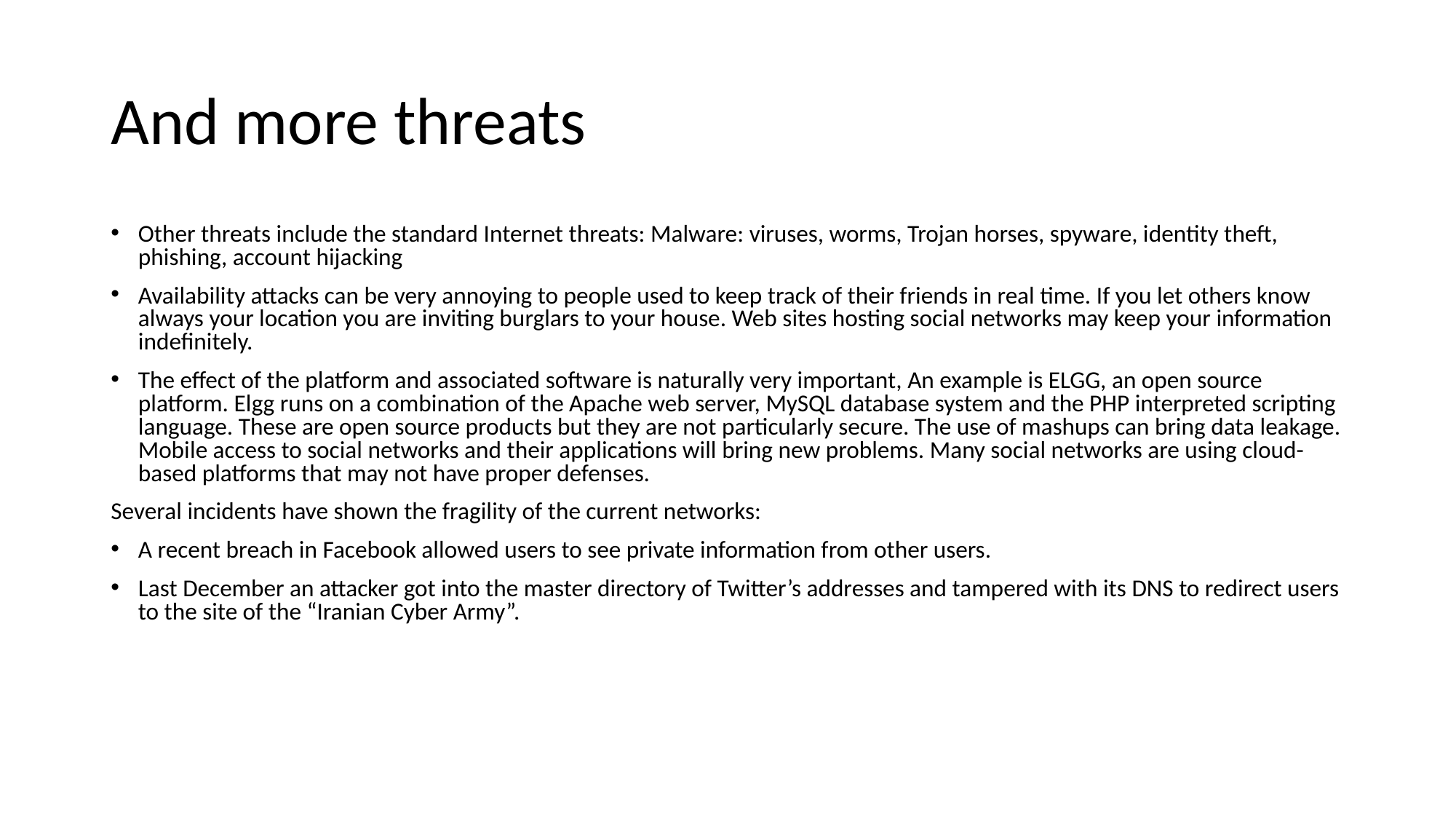

# And more threats
Other threats include the standard Internet threats: Malware: viruses, worms, Trojan horses, spyware, identity theft, phishing, account hijacking
Availability attacks can be very annoying to people used to keep track of their friends in real time. If you let others know always your location you are inviting burglars to your house. Web sites hosting social networks may keep your information indefinitely.
The effect of the platform and associated software is naturally very important, An example is ELGG, an open source platform. Elgg runs on a combination of the Apache web server, MySQL database system and the PHP interpreted scripting language. These are open source products but they are not particularly secure. The use of mashups can bring data leakage. Mobile access to social networks and their applications will bring new problems. Many social networks are using cloud-based platforms that may not have proper defenses.
Several incidents have shown the fragility of the current networks:
A recent breach in Facebook allowed users to see private information from other users.
Last December an attacker got into the master directory of Twitter’s addresses and tampered with its DNS to redirect users to the site of the “Iranian Cyber Army”.